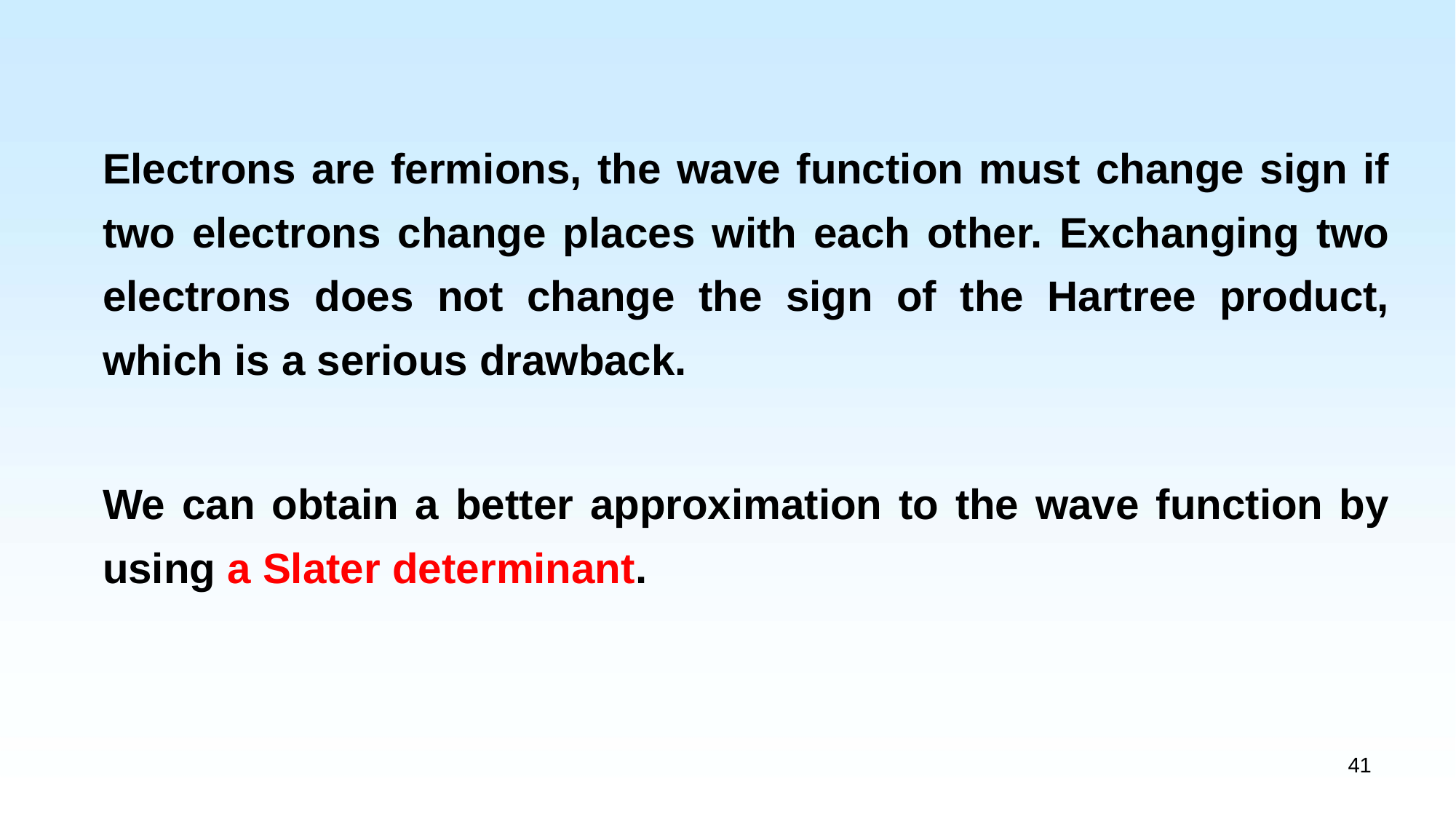

Electrons are fermions, the wave function must change sign if two electrons change places with each other. Exchanging two electrons does not change the sign of the Hartree product, which is a serious drawback.

We can obtain a better approximation to the wave function by using a Slater determinant.
41